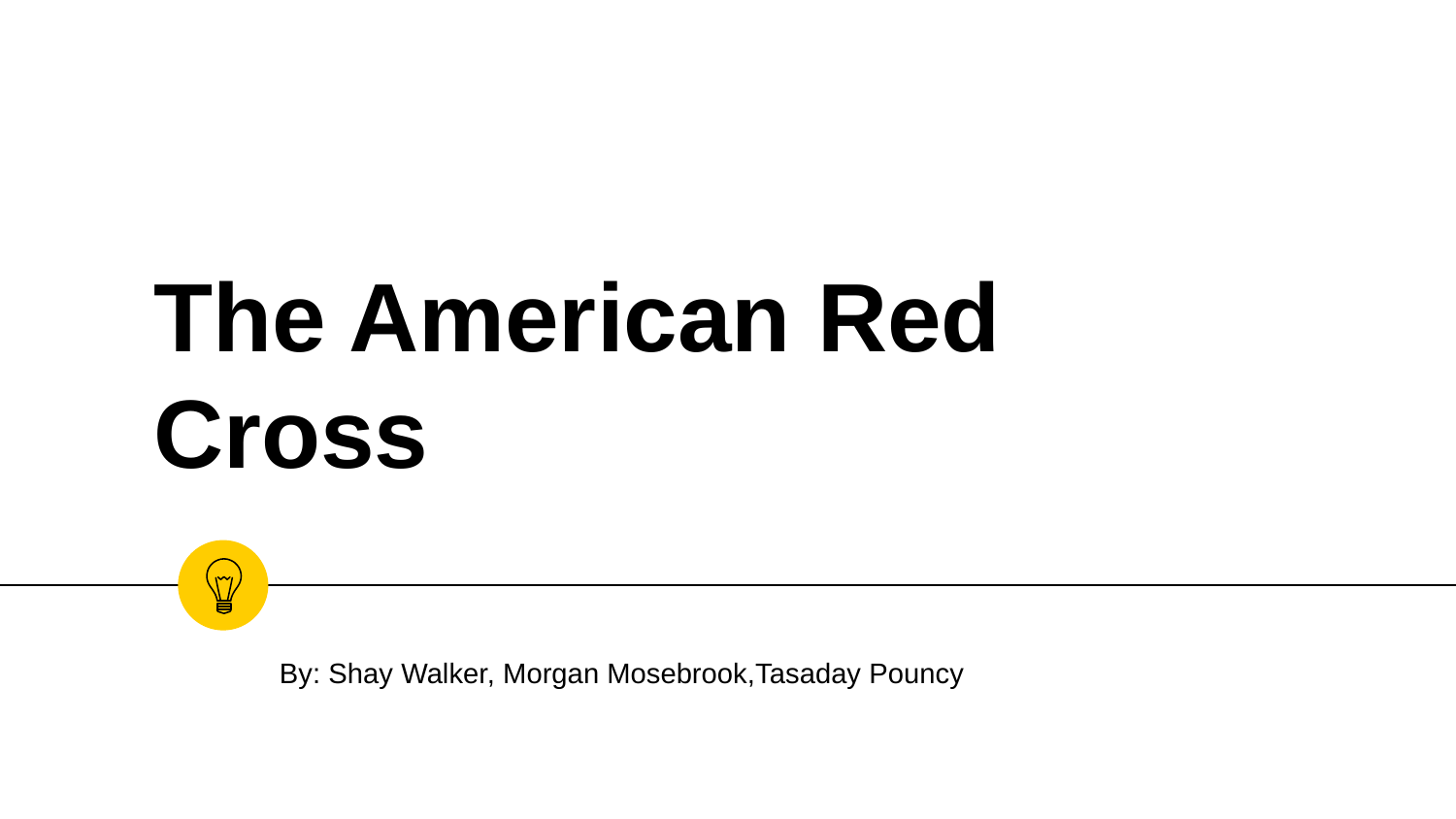

# The American Red Cross

By: Shay Walker, Morgan Mosebrook,Tasaday Pouncy